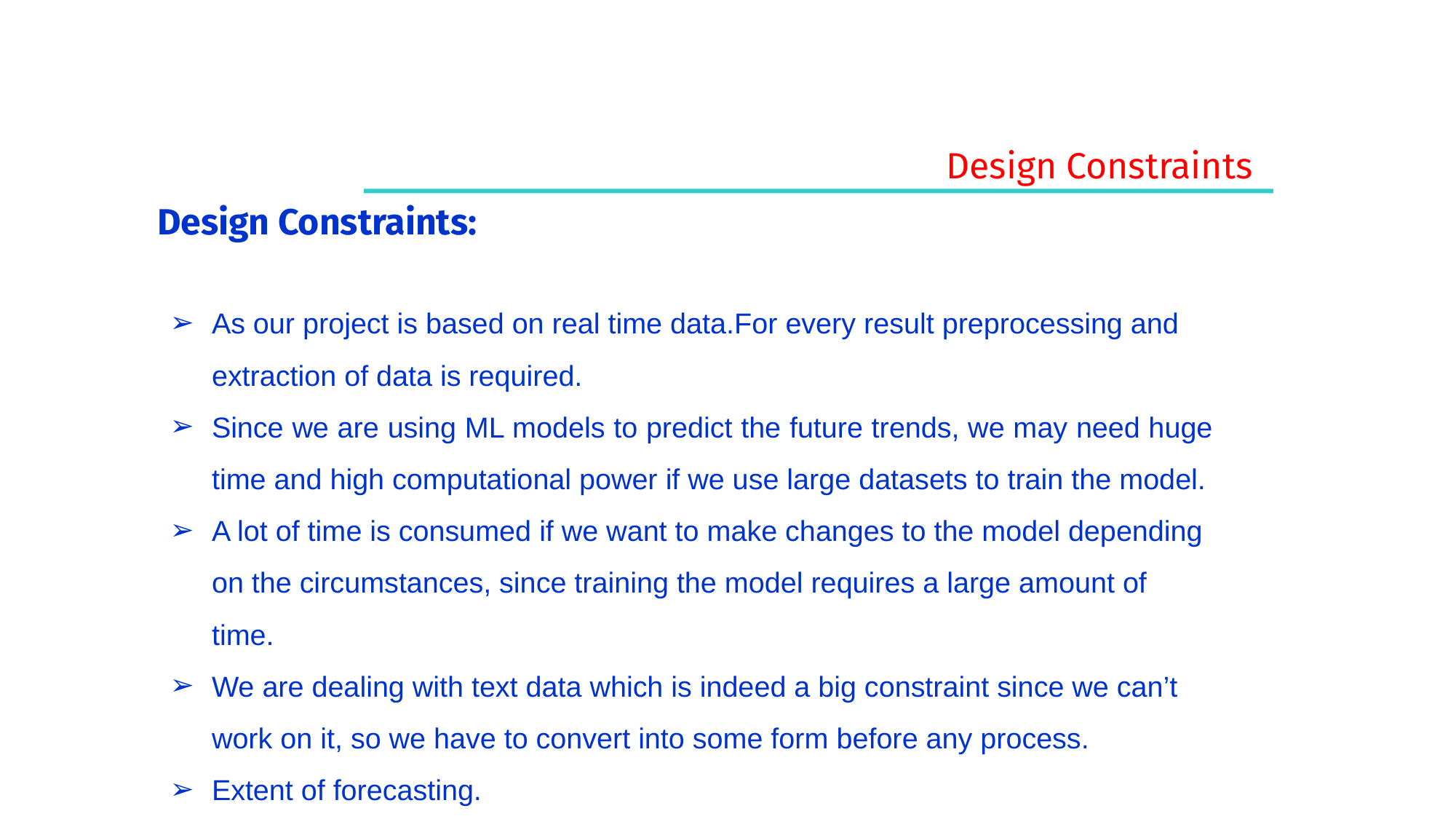

Design Constraints

Design Constraints:

As our project is based on real time data.For every result preprocessing and extraction of data is required.
Since we are using ML models to predict the future trends, we may need huge time and high computational power if we use large datasets to train the model.
A lot of time is consumed if we want to make changes to the model depending on the circumstances, since training the model requires a large amount of time.
We are dealing with text data which is indeed a big constraint since we can’t work on it, so we have to convert into some form before any process.
Extent of forecasting.